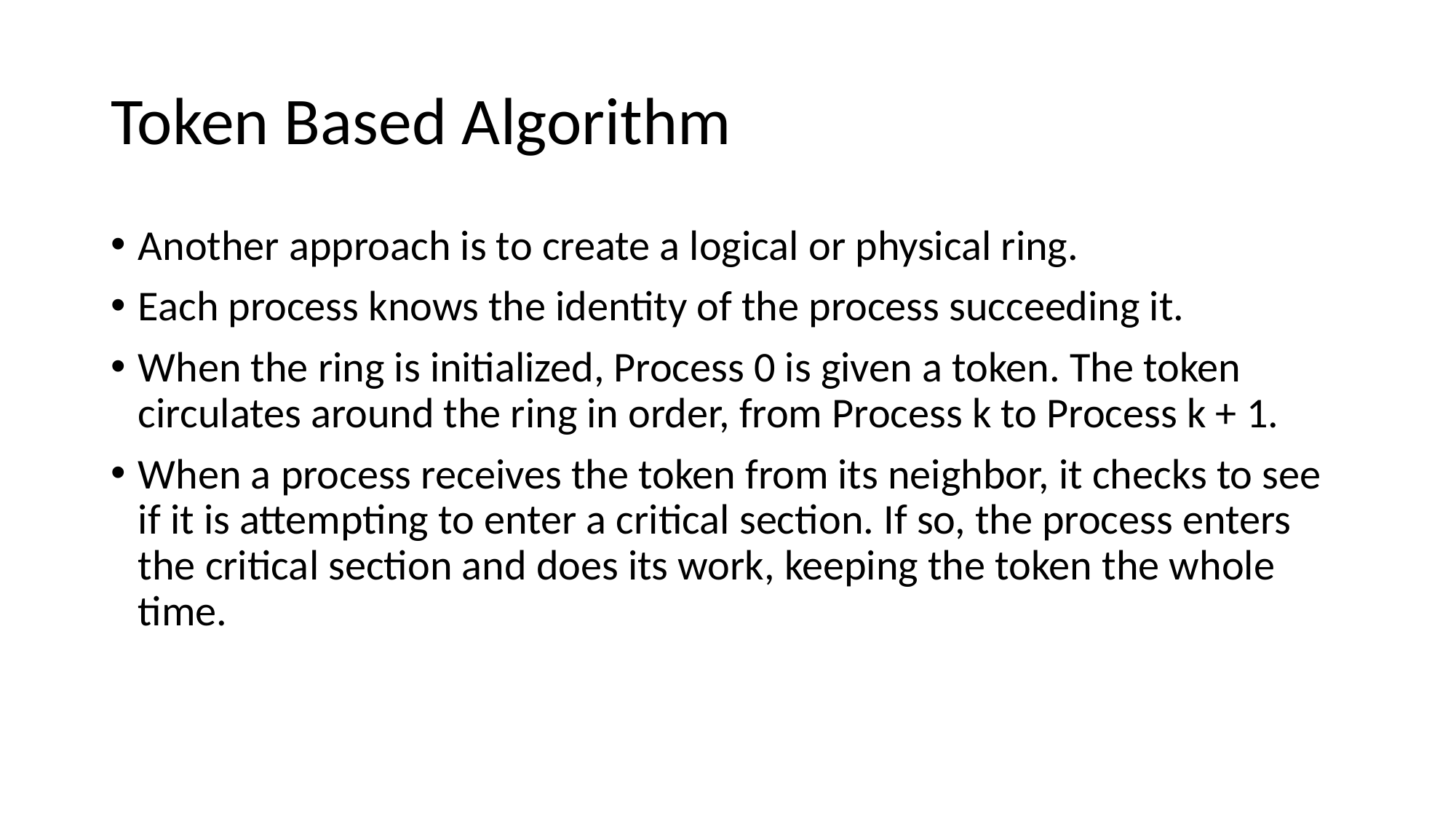

# Token Based Algorithm
Another approach is to create a logical or physical ring.
Each process knows the identity of the process succeeding it.
When the ring is initialized, Process 0 is given a token. The token circulates around the ring in order, from Process k to Process k + 1.
When a process receives the token from its neighbor, it checks to see if it is attempting to enter a critical section. If so, the process enters the critical section and does its work, keeping the token the whole time.